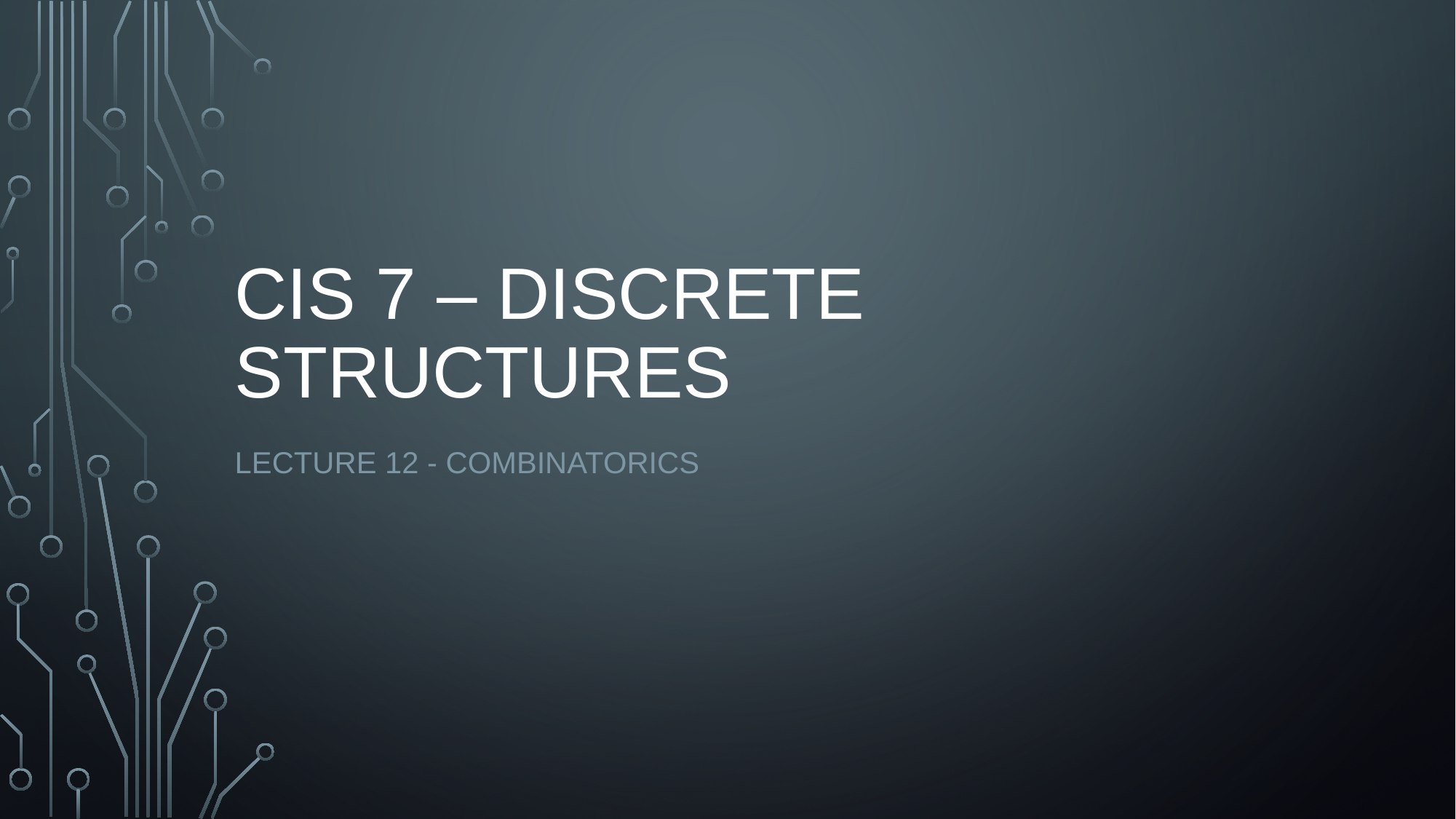

# CIS 7 – Discrete structures
Lecture 12 - Combinatorics